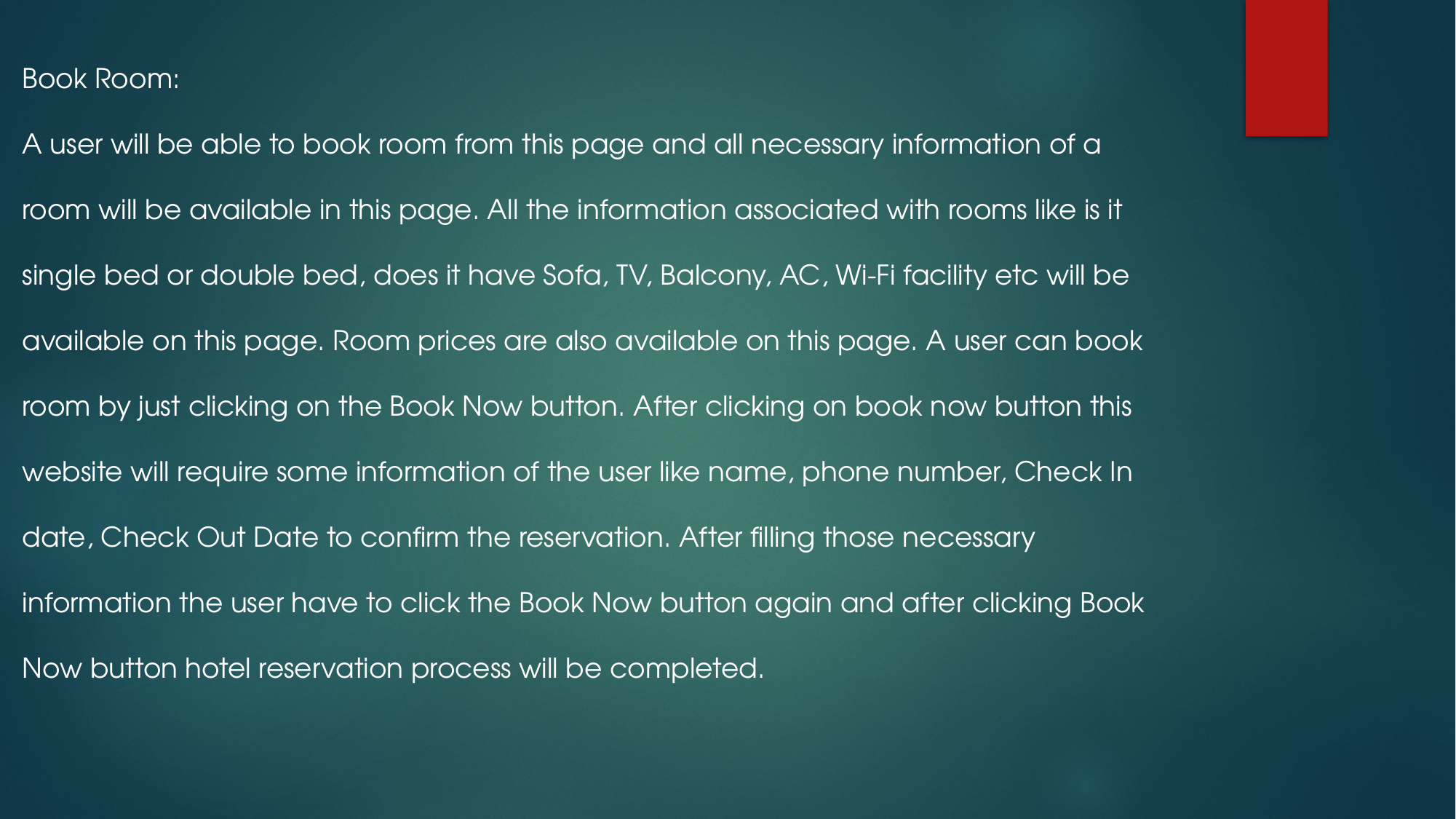

Book Room:

A user will be able to book room from this page and all necessary information of a

room will be available in this page. All the information associated with rooms like is it

single bed or double bed, does it have Sofa, TV, Balcony, AC, Wi-Fi facility etc will be

available on this page. Room prices are also available on this page. A user can book

room by just clicking on the Book Now button. After clicking on book now button this

website will require some information of the user like name, phone number, Check In

date, Check Out Date to confirm the reservation. After filling those necessary

information the user have to click the Book Now button again and after clicking Book

Now button hotel reservation process will be completed.